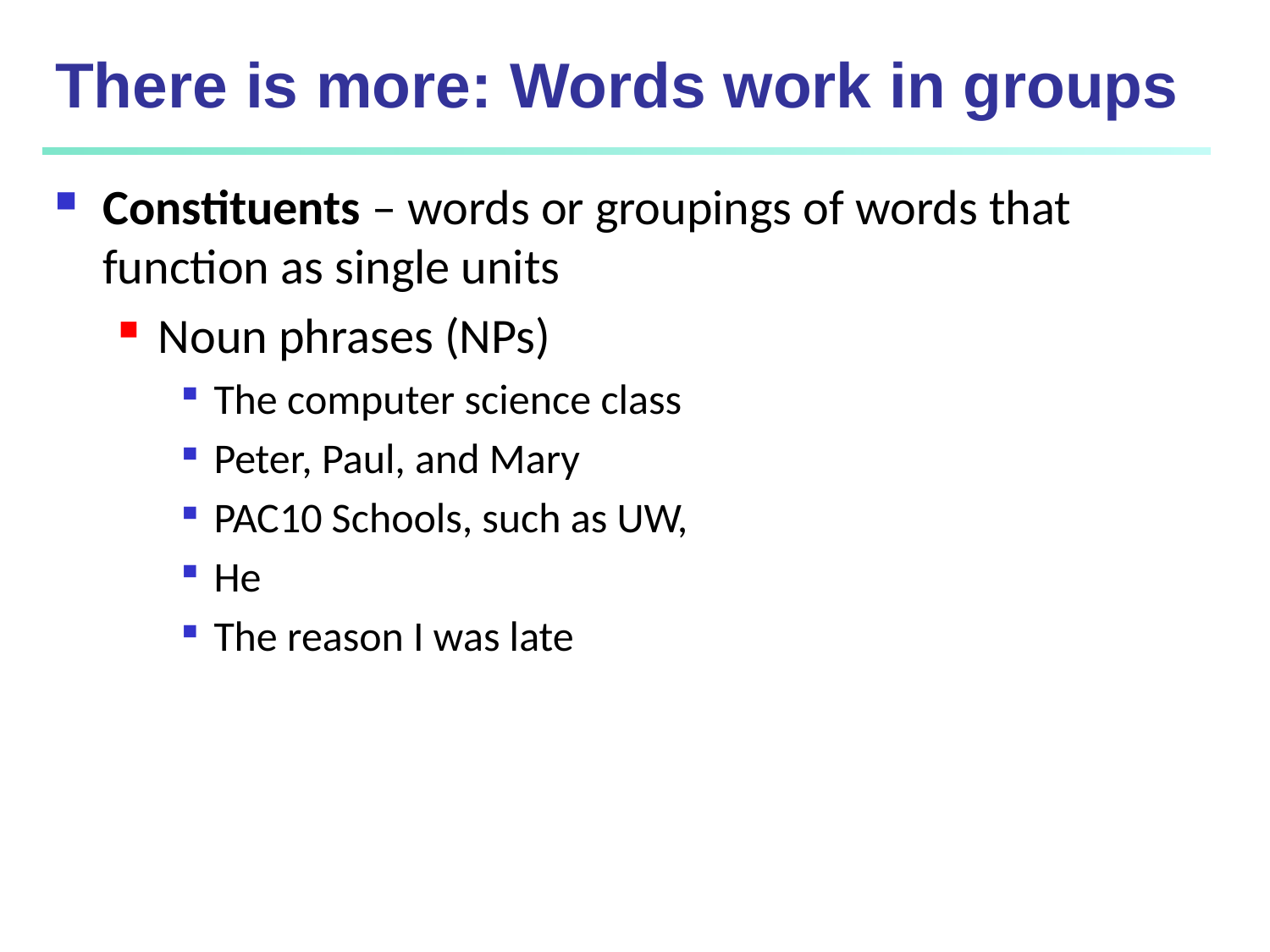

# There is more: Words work in groups
Constituents – words or groupings of words that function as single units
Noun phrases (NPs)
The computer science class
Peter, Paul, and Mary
PAC10 Schools, such as UW,
He
The reason I was late